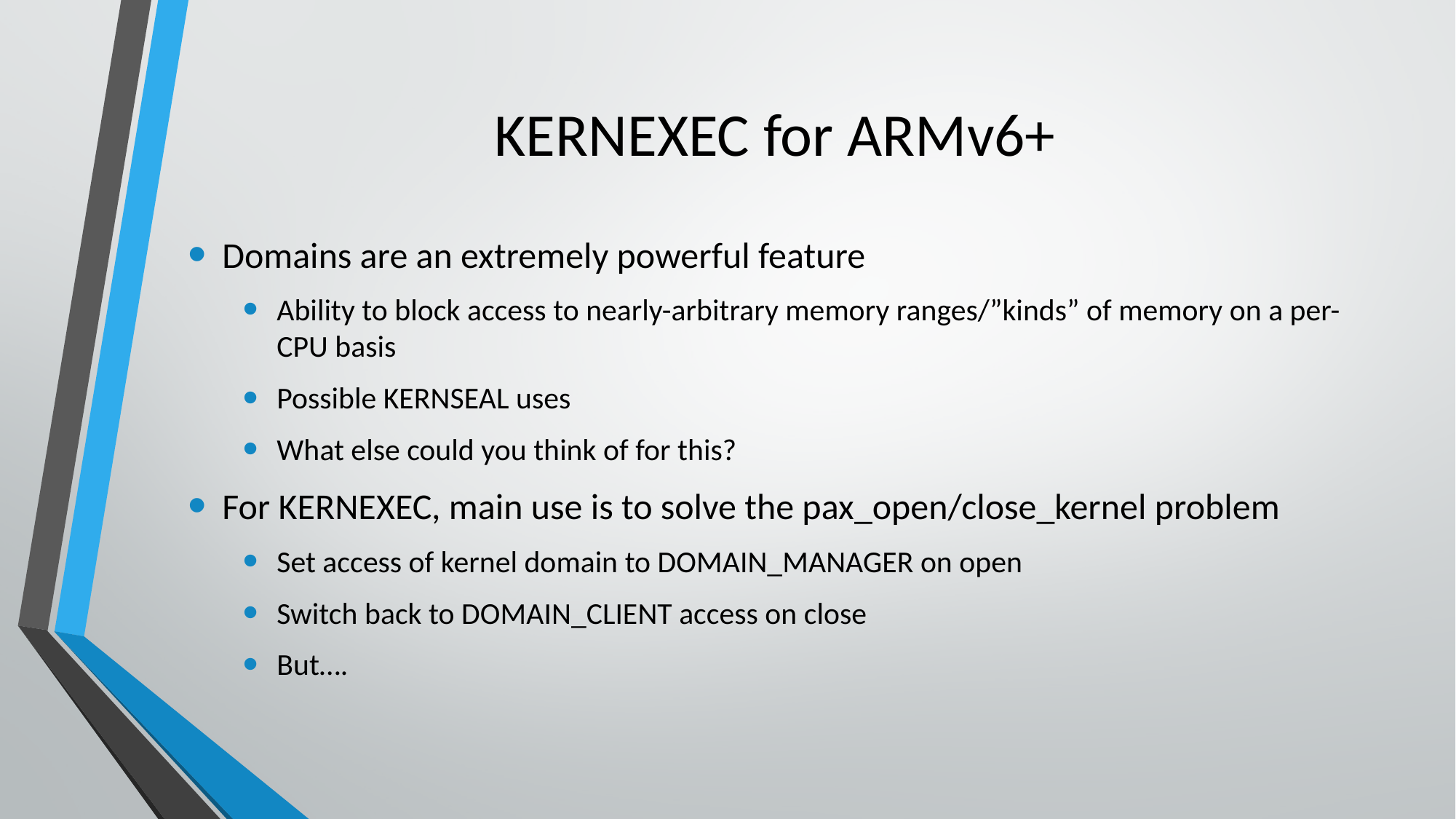

# KERNEXEC for ARMv6+
Domains are an extremely powerful feature
Ability to block access to nearly-arbitrary memory ranges/”kinds” of memory on a per-CPU basis
Possible KERNSEAL uses
What else could you think of for this?
For KERNEXEC, main use is to solve the pax_open/close_kernel problem
Set access of kernel domain to DOMAIN_MANAGER on open
Switch back to DOMAIN_CLIENT access on close
But….